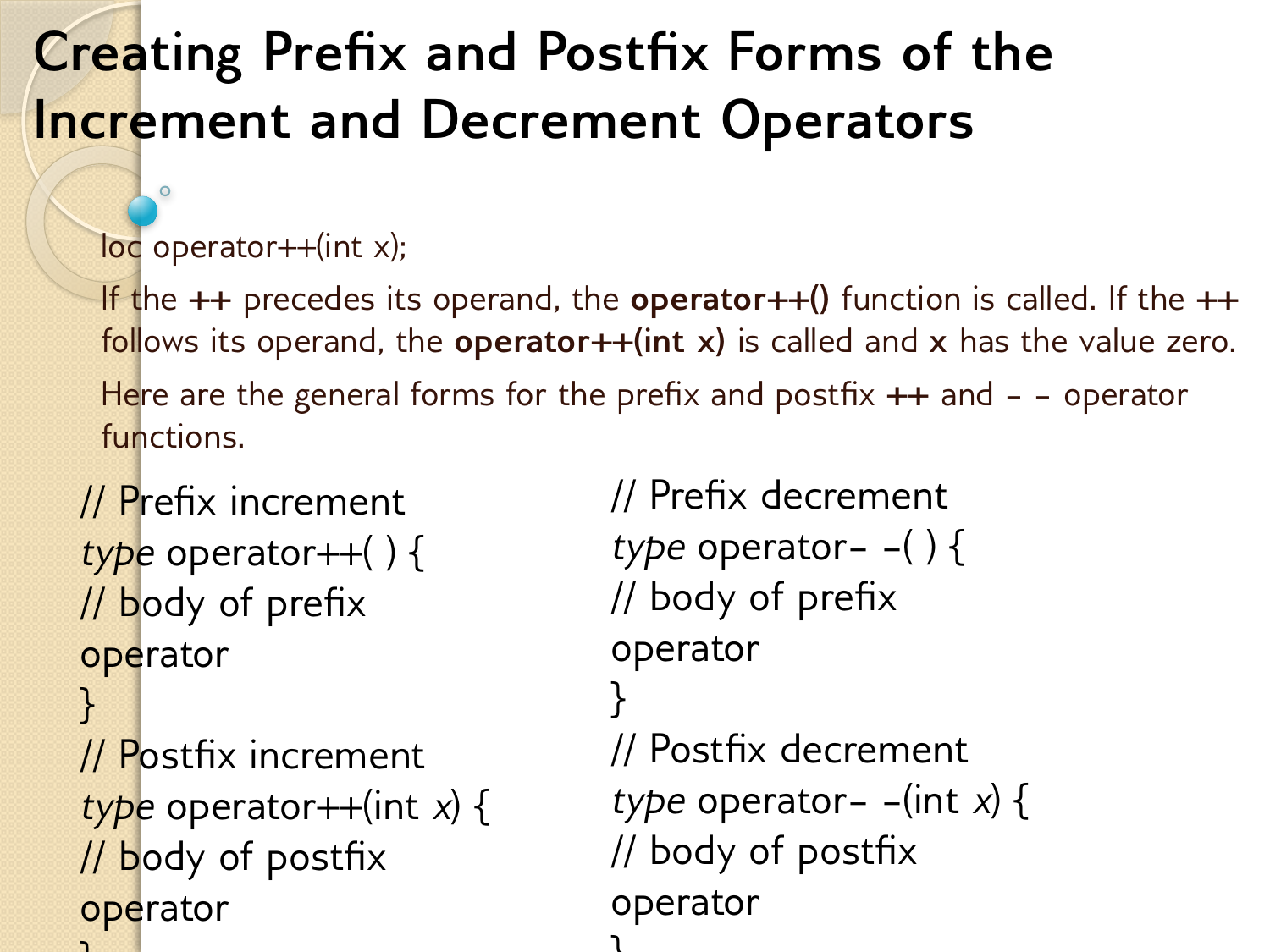

Creating Prefix and Postfix Forms of the Increment and Decrement Operators

loc operator++(int x);
If the ++ precedes its operand, the operator++() function is called. If the ++ follows its operand, the operator++(int x) is called and x has the value zero.
Here are the general forms for the prefix and postfix ++ and – – operator functions.

// Prefix decrement
type operator– –( ) {
// body of prefix operator
}
// Postfix decrement
type operator– –(int x) {
// body of postfix operator
}
// Prefix increment
type operator++( ) {
// body of prefix operator
}
// Postfix increment
type operator++(int x) {
// body of postfix operator
}